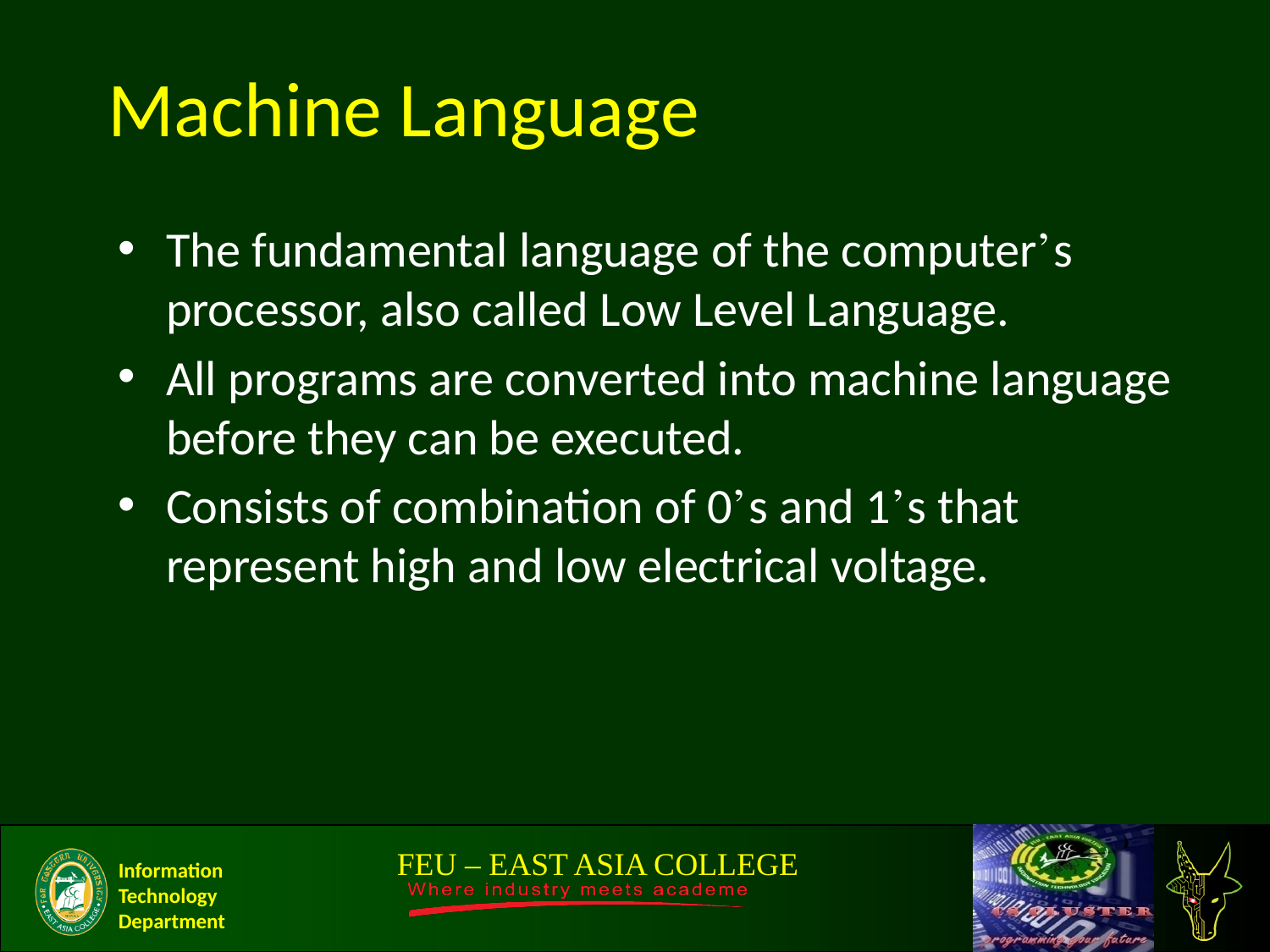

Machine Language
The fundamental language of the computer’s processor, also called Low Level Language.
All programs are converted into machine language before they can be executed.
Consists of combination of 0’s and 1’s that represent high and low electrical voltage.